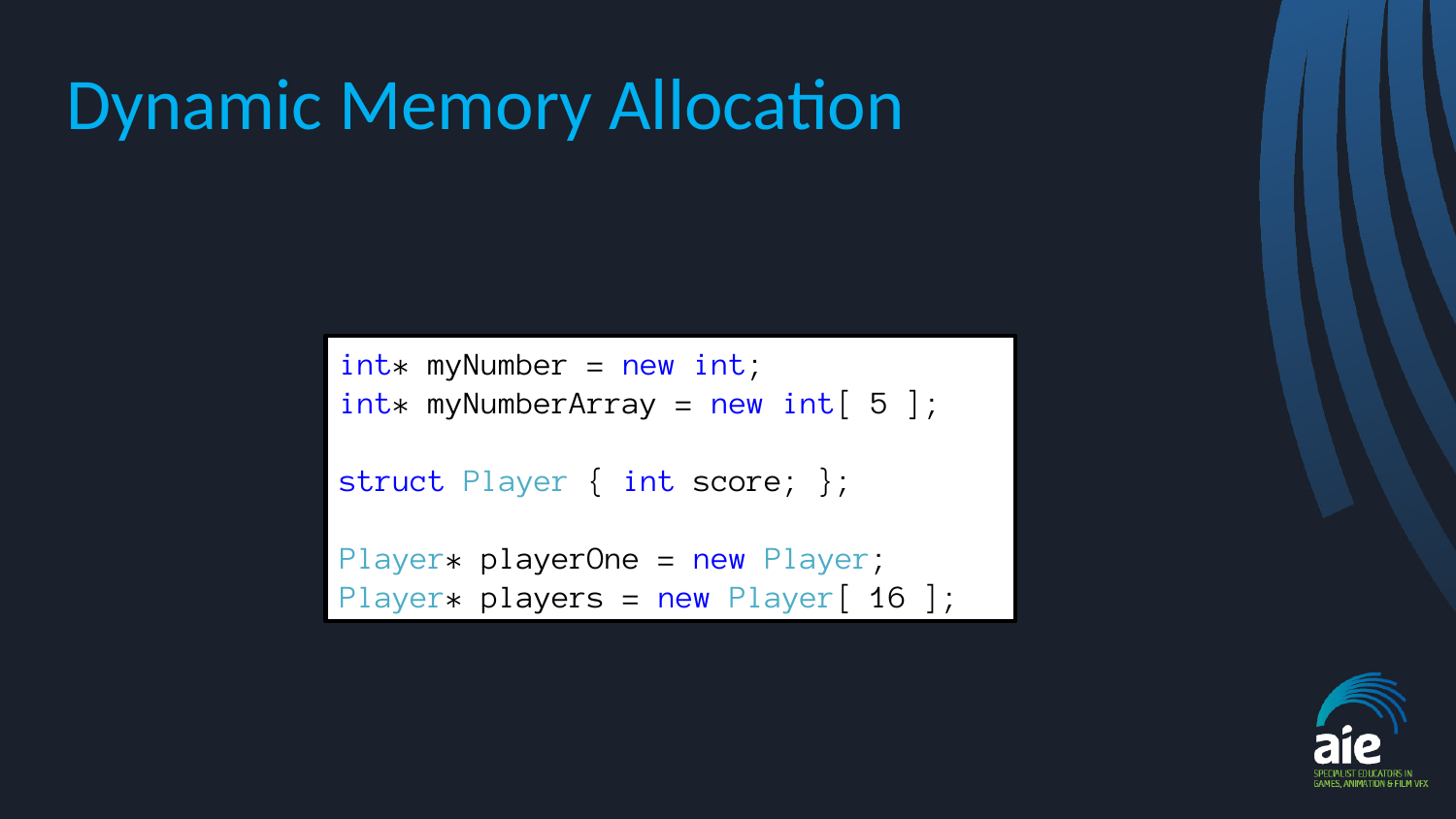

# Dynamic Memory Allocation

int* myNumber = new int;
int* myNumberArray = new int[ 5 ];

struct Player { int score; };

Player* playerOne = new Player;
Player* players = new Player[ 16 ];